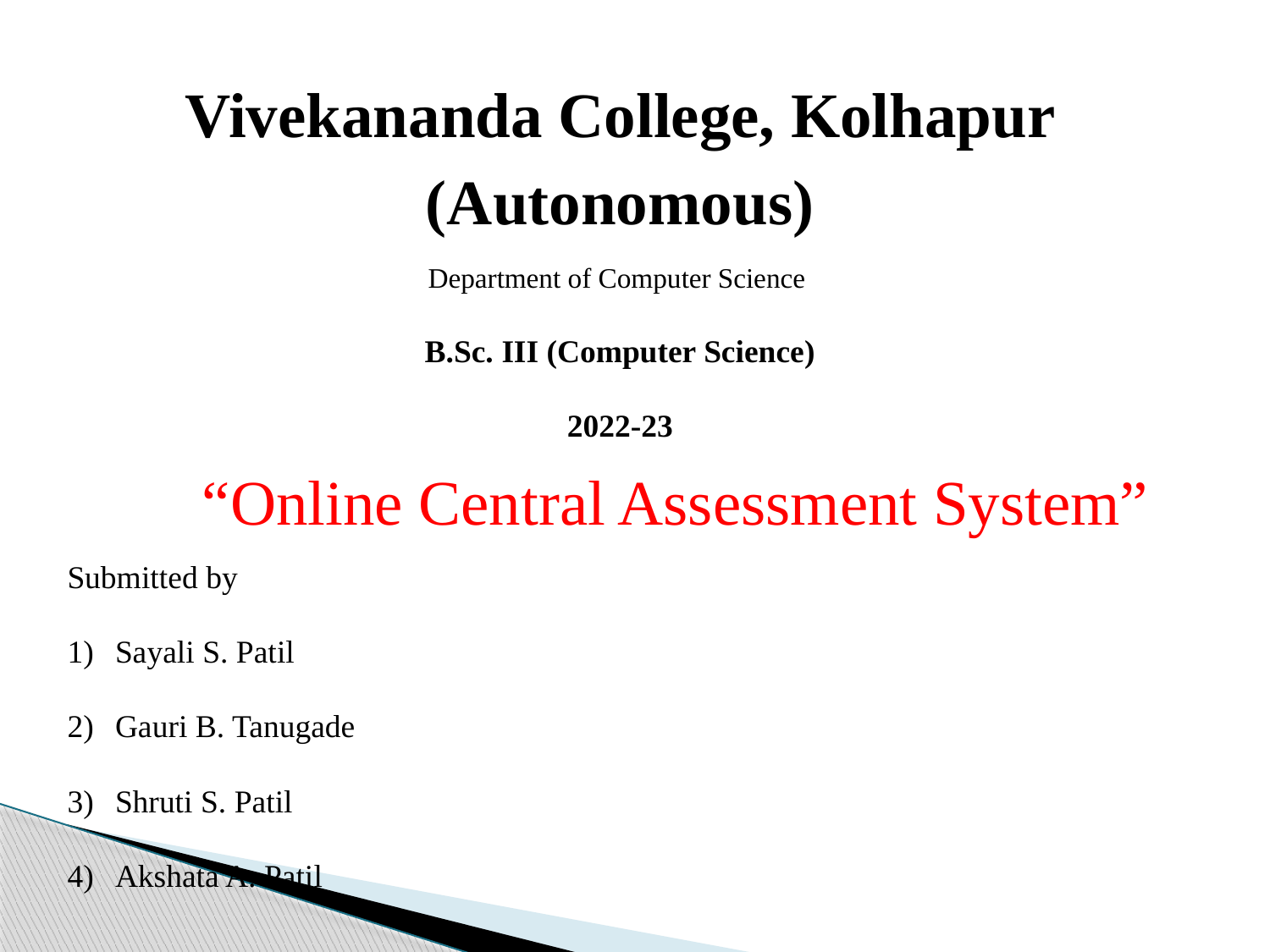

Vivekananda College, Kolhapur (Autonomous)
Department of Computer Science
B.Sc. III (Computer Science)
2022-23
       “Online Central Assessment System”
Submitted by
Sayali S. Patil
Gauri B. Tanugade
Shruti S. Patil
Akshata A. Patil